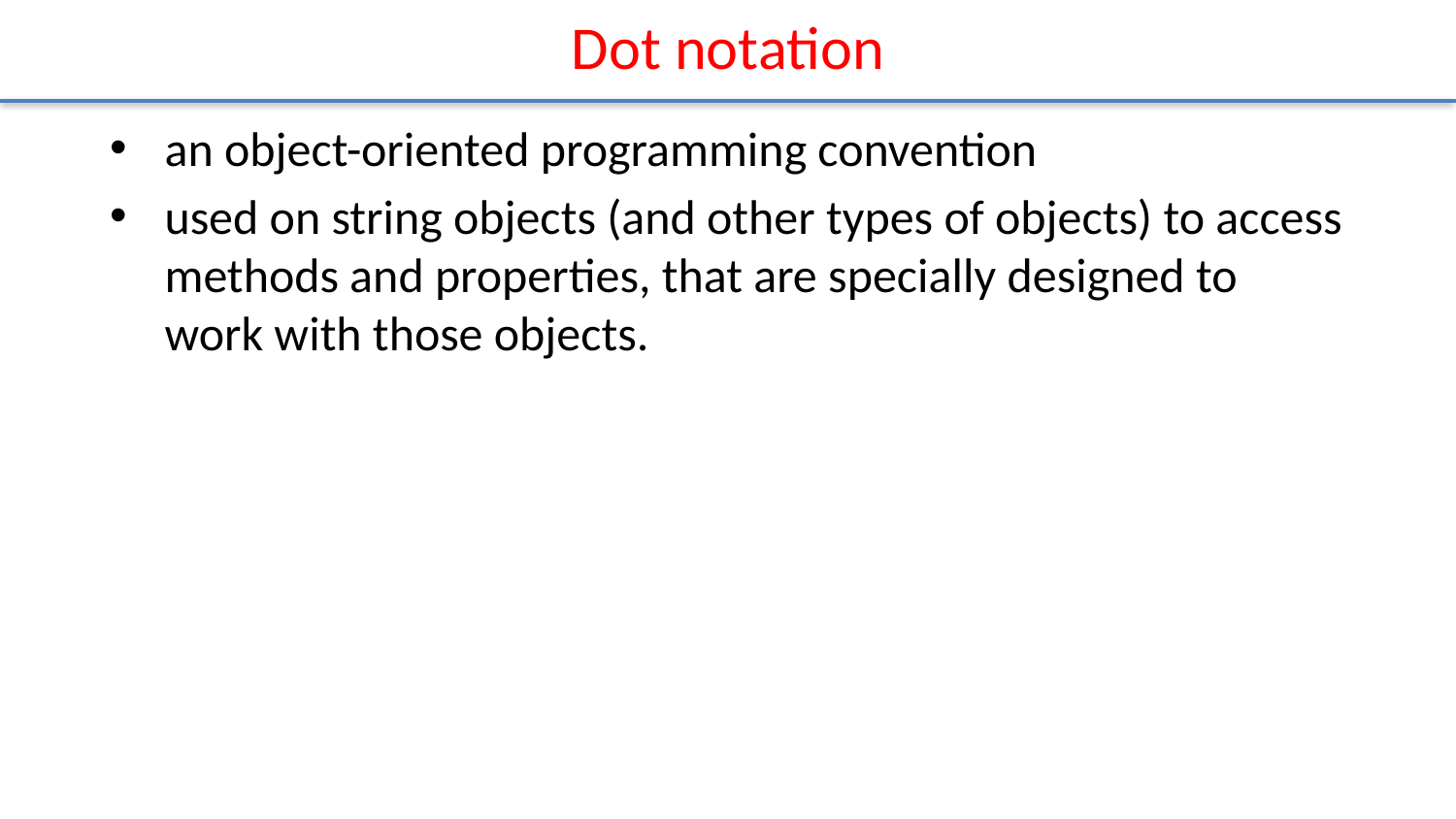

# Dot notation
an object-oriented programming convention
used on string objects (and other types of objects) to access methods and properties, that are specially designed to work with those objects.